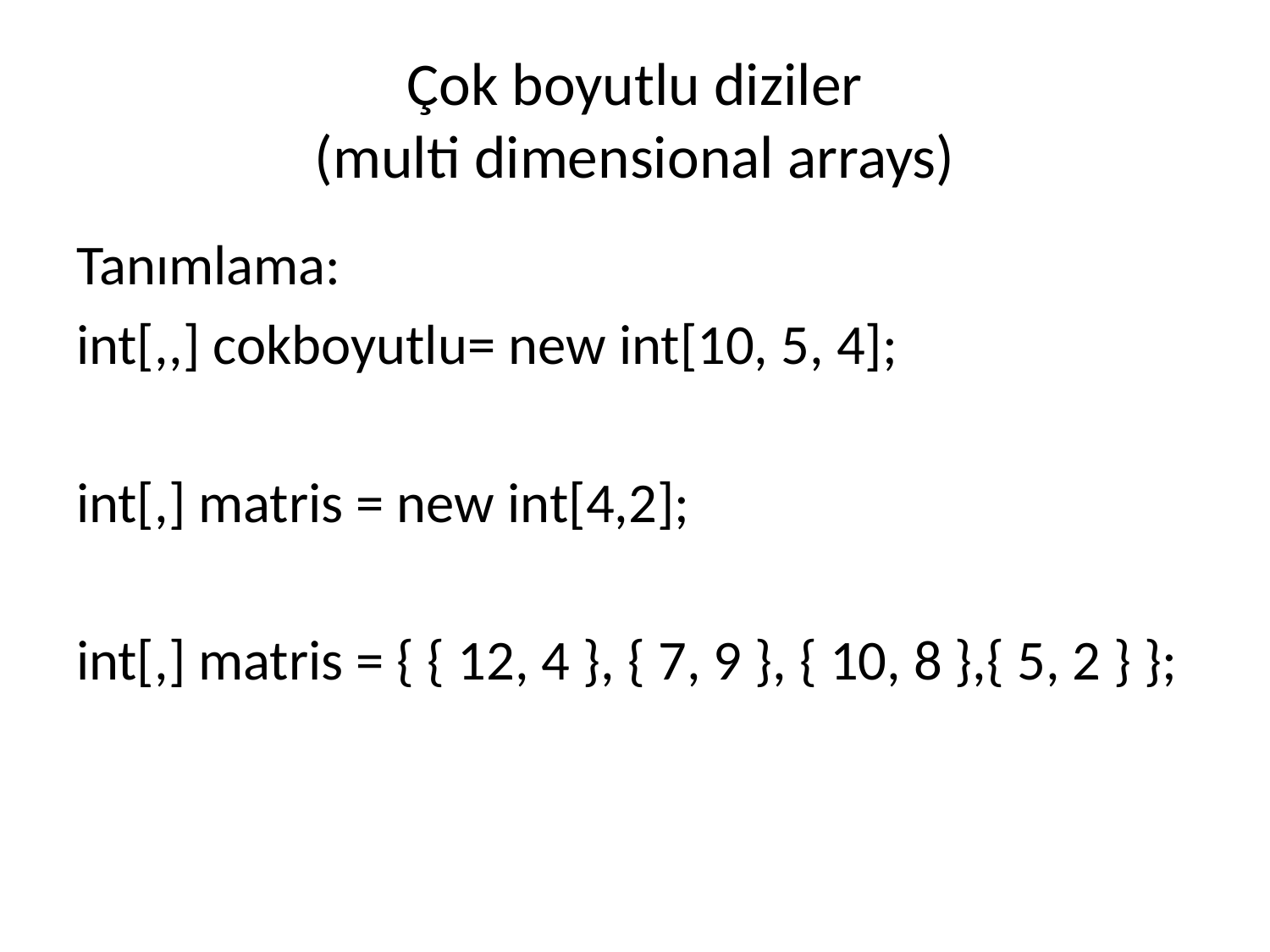

# Çok boyutlu diziler (multi dimensional arrays)
Tanımlama:
int[,,] cokboyutlu= new int[10, 5, 4];

int[,] matris = new int[4,2];

int[,] matris = { { 12, 4 }, { 7, 9 }, { 10, 8 },{ 5, 2 } };